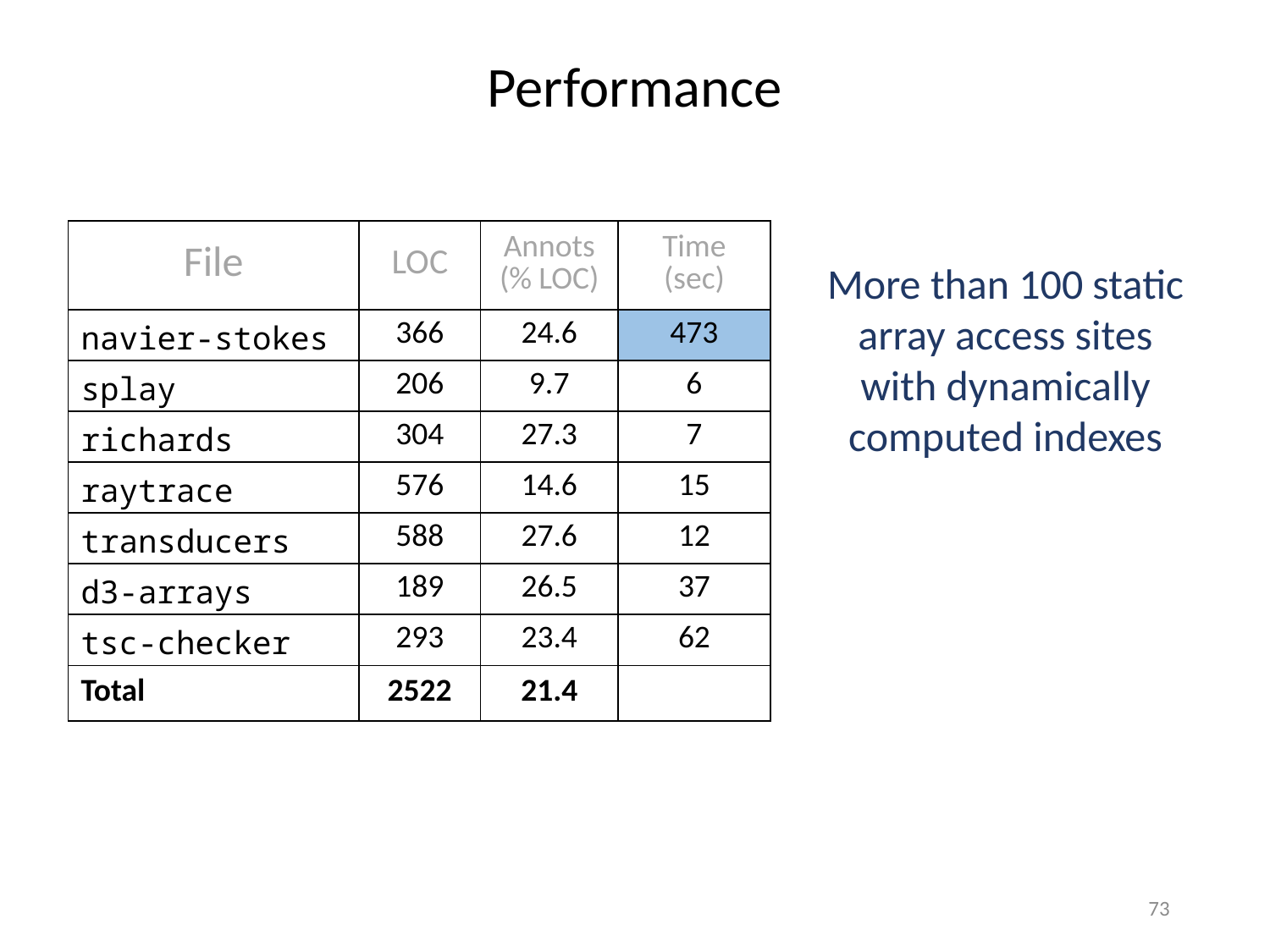

Performance
| File | LOC | Annots (% LOC) | Time (sec) |
| --- | --- | --- | --- |
| navier-stokes | 366 | 24.6 | 473 |
| splay | 206 | 9.7 | 6 |
| richards | 304 | 27.3 | 7 |
| raytrace | 576 | 14.6 | 15 |
| transducers | 588 | 27.6 | 12 |
| d3-arrays | 189 | 26.5 | 37 |
| tsc-checker | 293 | 23.4 | 62 |
| Total | 2522 | 21.4 |  |
More than 100 static array access sites with dynamically computed indexes

73